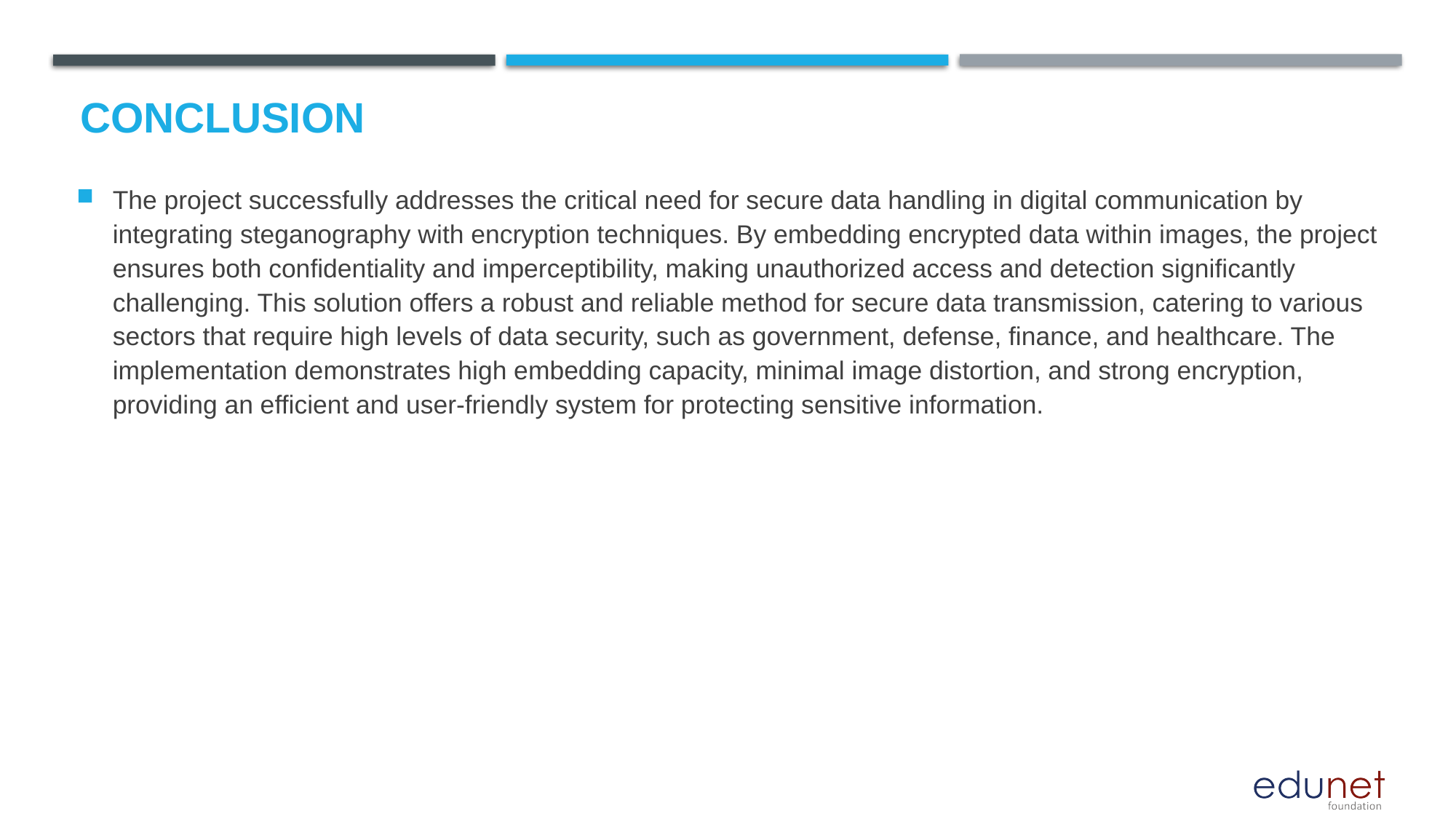

# Conclusion
The project successfully addresses the critical need for secure data handling in digital communication by integrating steganography with encryption techniques. By embedding encrypted data within images, the project ensures both confidentiality and imperceptibility, making unauthorized access and detection significantly challenging. This solution offers a robust and reliable method for secure data transmission, catering to various sectors that require high levels of data security, such as government, defense, finance, and healthcare. The implementation demonstrates high embedding capacity, minimal image distortion, and strong encryption, providing an efficient and user-friendly system for protecting sensitive information.